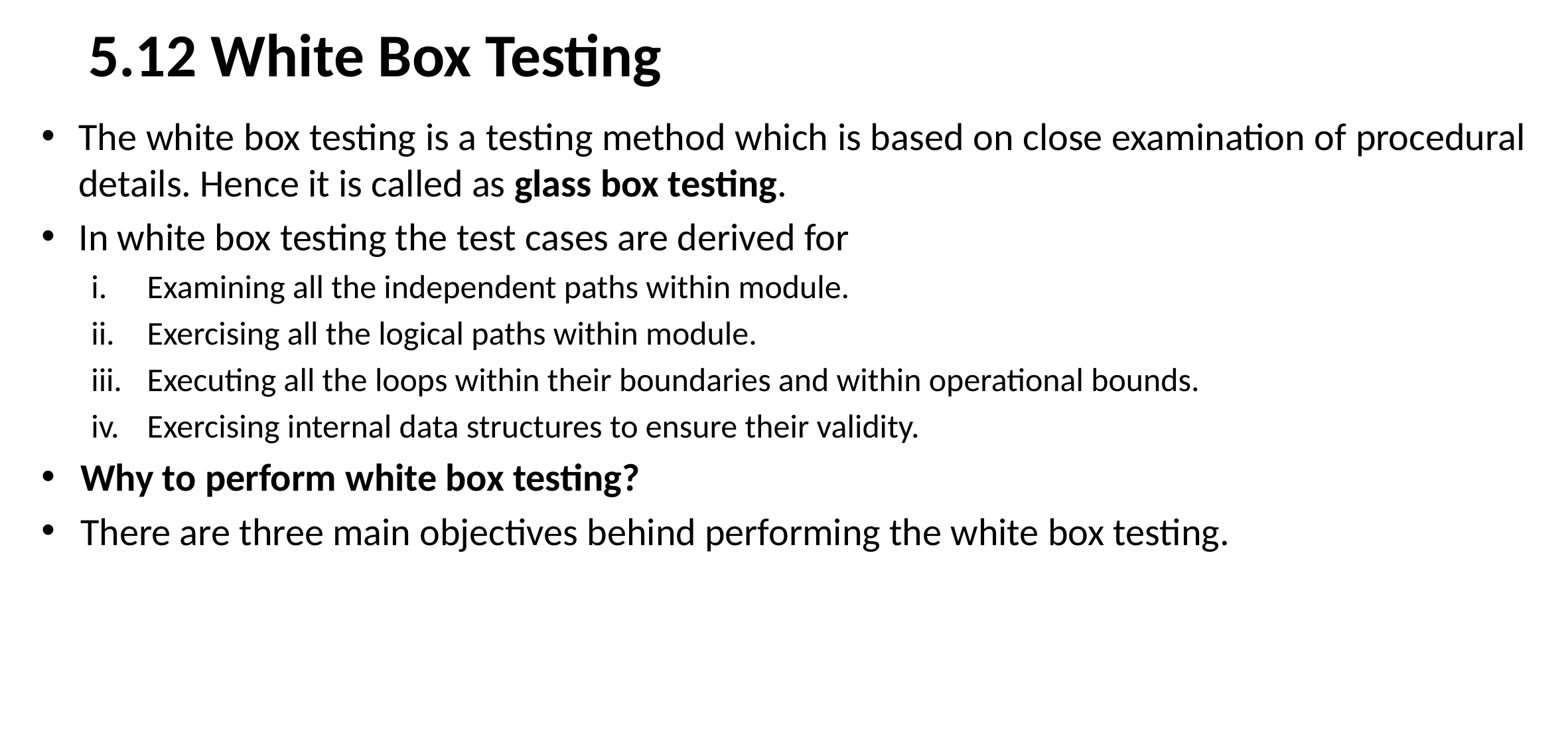

# 5.12 White Box Testing
The white box testing is a testing method which is based on close examination of procedural details. Hence it is called as glass box testing.
In white box testing the test cases are derived for
Examining all the independent paths within module.
Exercising all the logical paths within module.
Executing all the loops within their boundaries and within operational bounds.
Exercising internal data structures to ensure their validity.
Why to perform white box testing?
There are three main objectives behind performing the white box testing.